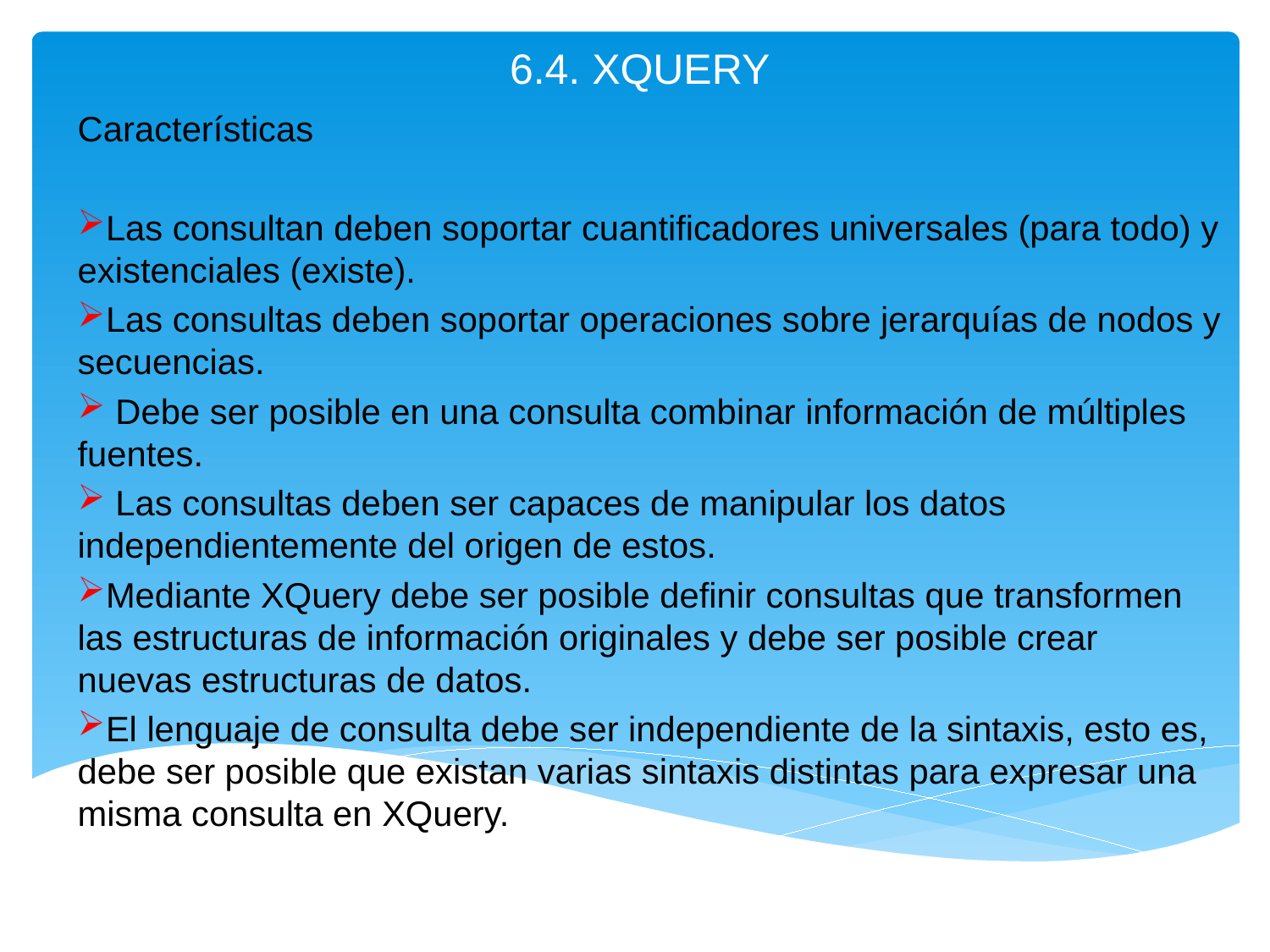

# 6.4. XQUERY
Características

Las consultan deben soportar cuantificadores universales (para todo) y existenciales (existe).
Las consultas deben soportar operaciones sobre jerarquías de nodos y secuencias.
 Debe ser posible en una consulta combinar información de múltiples fuentes.
 Las consultas deben ser capaces de manipular los datos independientemente del origen de estos.
Mediante XQuery debe ser posible definir consultas que transformen las estructuras de información originales y debe ser posible crear nuevas estructuras de datos.
El lenguaje de consulta debe ser independiente de la sintaxis, esto es, debe ser posible que existan varias sintaxis distintas para expresar una misma consulta en XQuery.